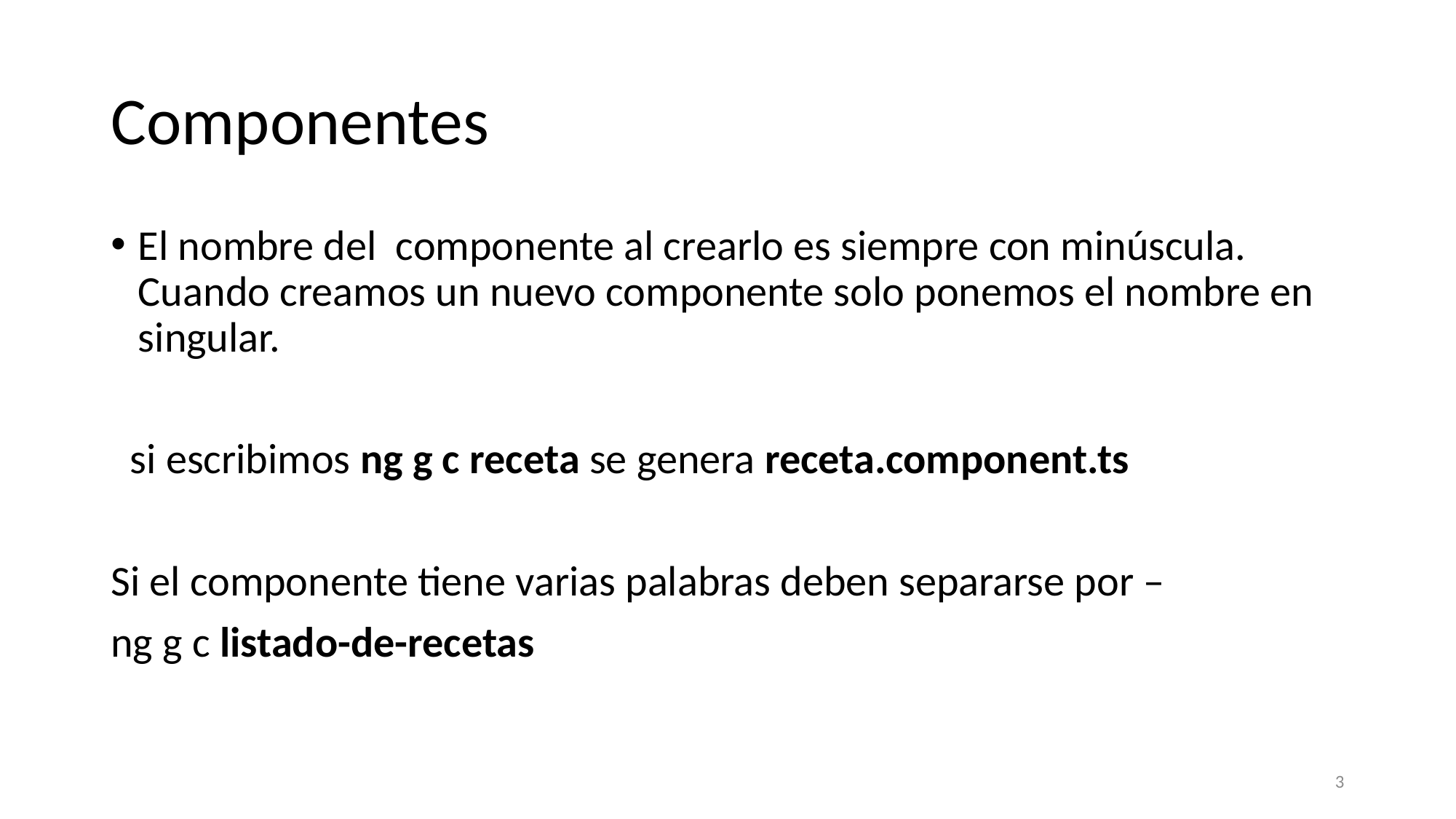

# Componentes
El nombre del  componente al crearlo es siempre con minúscula. Cuando creamos un nuevo componente solo ponemos el nombre en singular.

  si escribimos ng g c receta se genera receta.component.ts

Si el componente tiene varias palabras deben separarse por –
ng g c listado-de-recetas

3